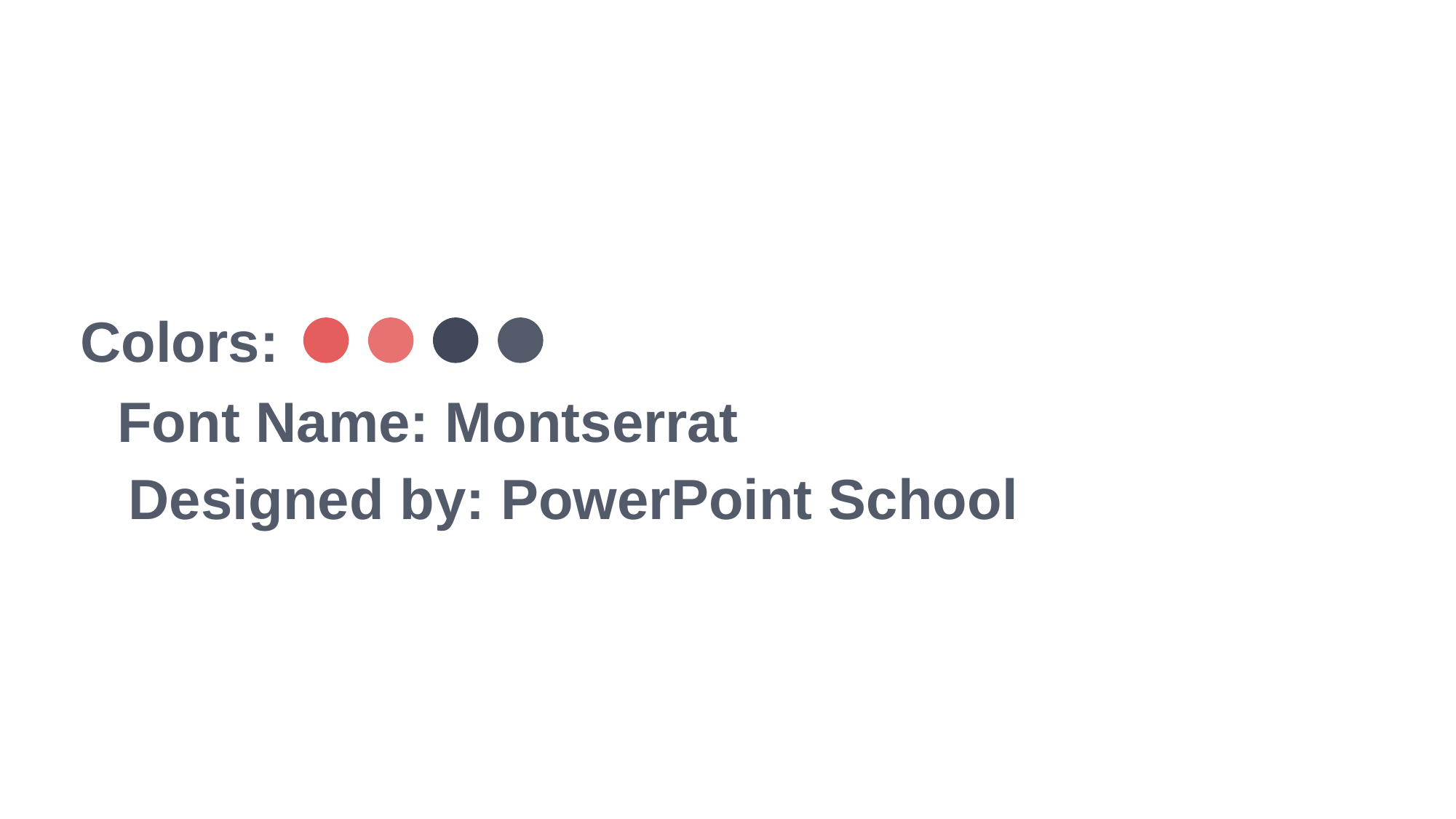

Colors:

Font Name: Montserrat
Designed by: PowerPoint School